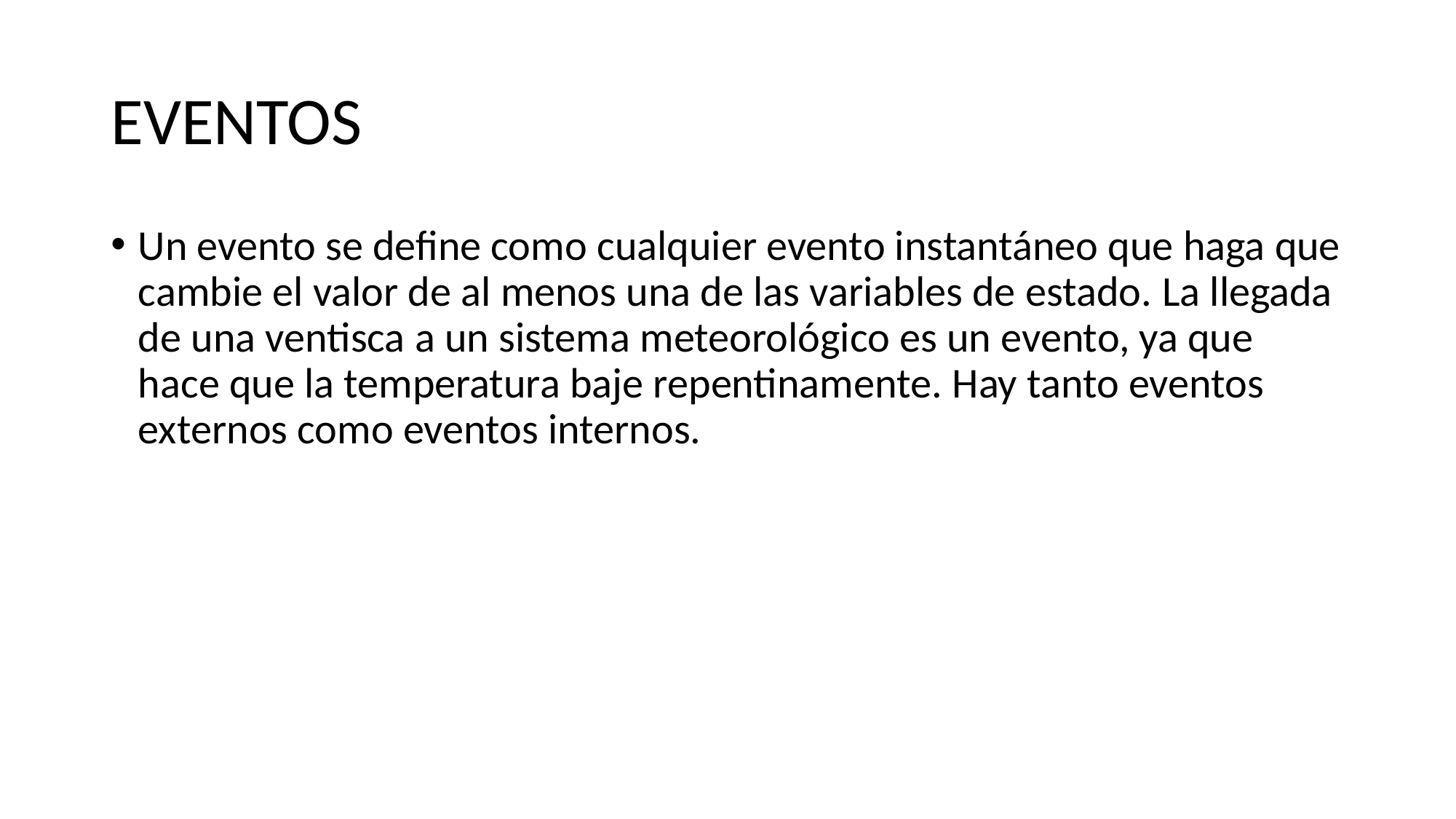

# EVENTOS
Un evento se define como cualquier evento instantáneo que haga que cambie el valor de al menos una de las variables de estado. La llegada de una ventisca a un sistema meteorológico es un evento, ya que hace que la temperatura baje repentinamente. Hay tanto eventos externos como eventos internos.